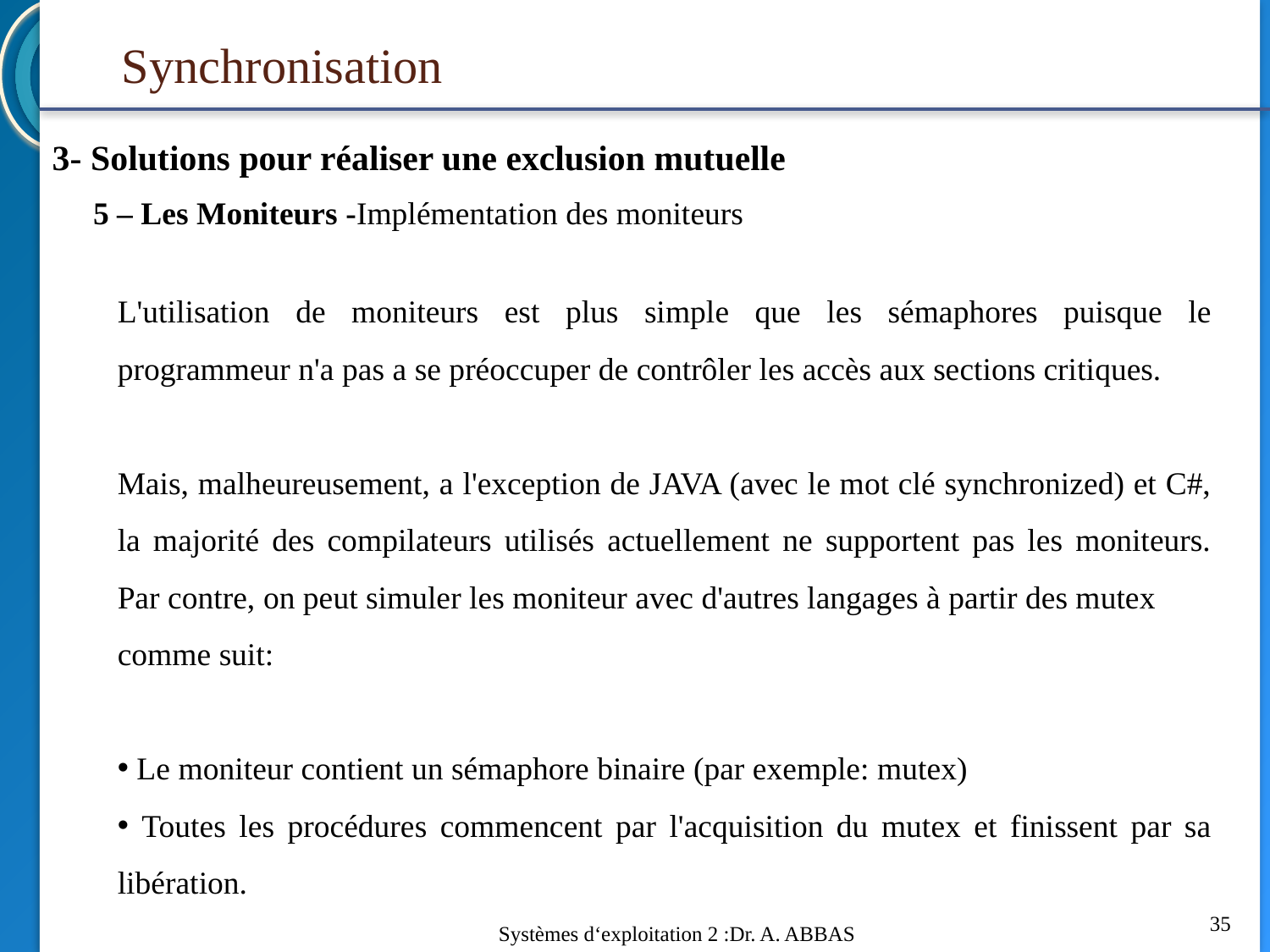

Synchronisation
3- Solutions pour réaliser une exclusion mutuelle
5 – Les Moniteurs -Implémentation des moniteurs
L'utilisation de moniteurs est plus simple que les sémaphores puisque le programmeur n'a pas a se préoccuper de contrôler les accès aux sections critiques.

Mais, malheureusement, a l'exception de JAVA (avec le mot clé synchronized) et C#, la majorité des compilateurs utilisés actuellement ne supportent pas les moniteurs. Par contre, on peut simuler les moniteur avec d'autres langages à partir des mutex
comme suit:

 Le moniteur contient un sémaphore binaire (par exemple: mutex)
 Toutes les procédures commencent par l'acquisition du mutex et finissent par sa libération.
35
Systèmes d‘exploitation 2 :Dr. A. ABBAS